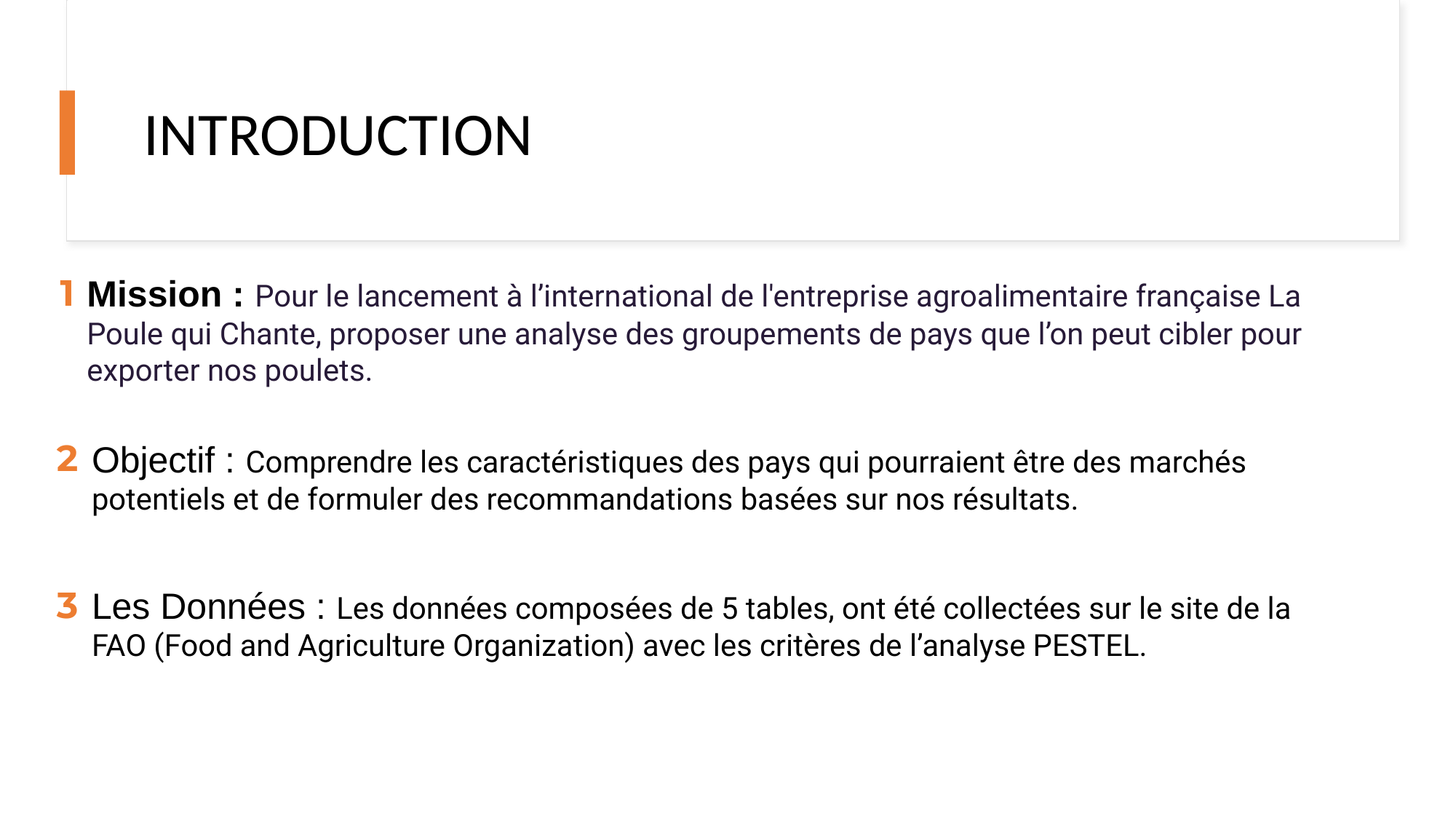

# INTRODUCTION

1
Mission : Pour le lancement à l’international de l'entreprise agroalimentaire française La Poule qui Chante, proposer une analyse des groupements de pays que l’on peut cibler pour exporter nos poulets.

2
Objectif : Comprendre les caractéristiques des pays qui pourraient être des marchés potentiels et de formuler des recommandations basées sur nos résultats.

3
Les Données : Les données composées de 5 tables, ont été collectées sur le site de la FAO (Food and Agriculture Organization) avec les critères de l’analyse PESTEL.